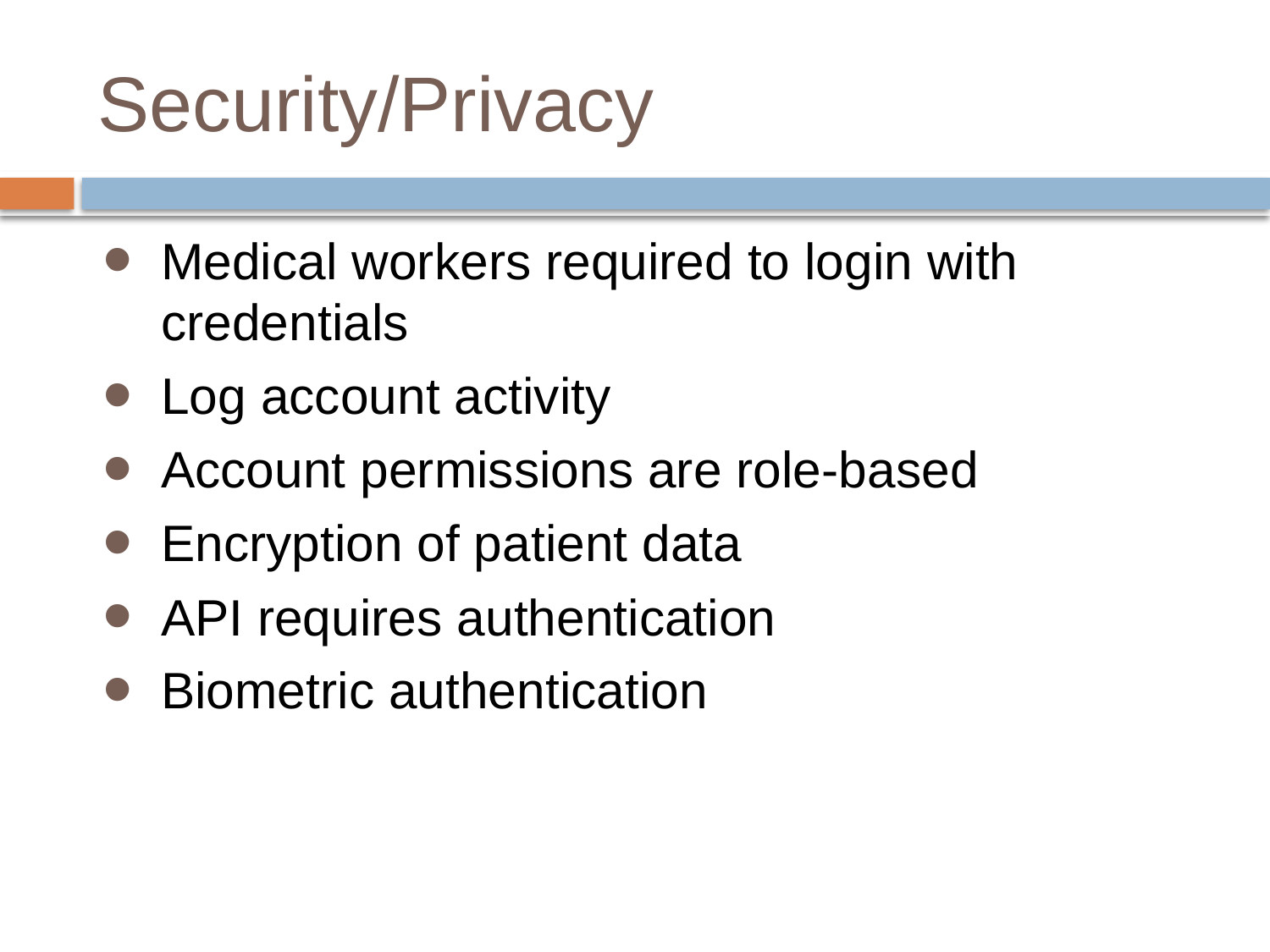

# Security/Privacy
Medical workers required to login with credentials
Log account activity
Account permissions are role-based
Encryption of patient data
API requires authentication
Biometric authentication